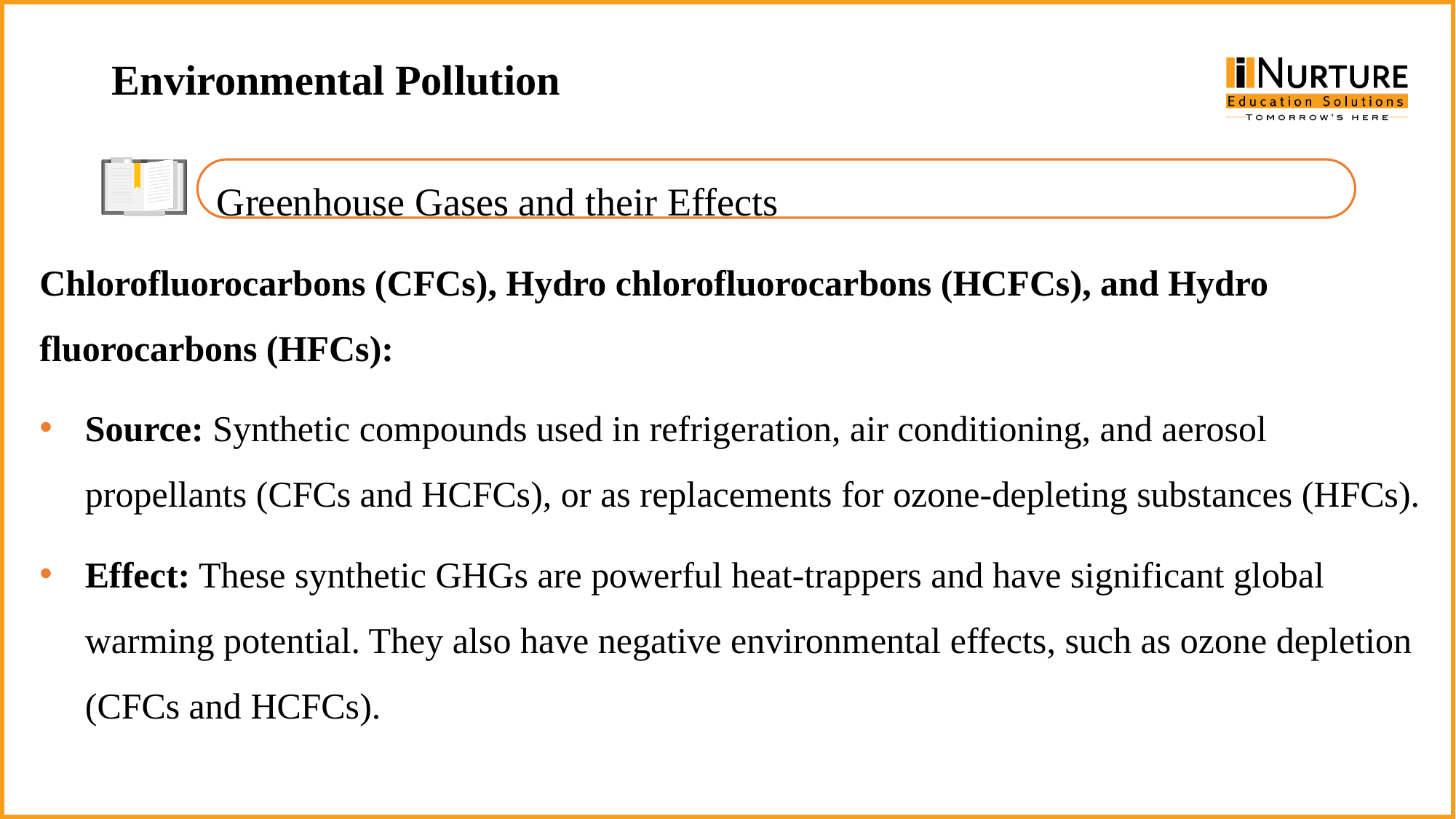

Environmental Pollution
Greenhouse Gases and their Effects

Chlorofluorocarbons (CFCs), Hydro chlorofluorocarbons (HCFCs), and Hydro fluorocarbons (HFCs):
Source: Synthetic compounds used in refrigeration, air conditioning, and aerosol propellants (CFCs and HCFCs), or as replacements for ozone-depleting substances (HFCs).
Effect: These synthetic GHGs are powerful heat-trappers and have significant global warming potential. They also have negative environmental effects, such as ozone depletion (CFCs and HCFCs).